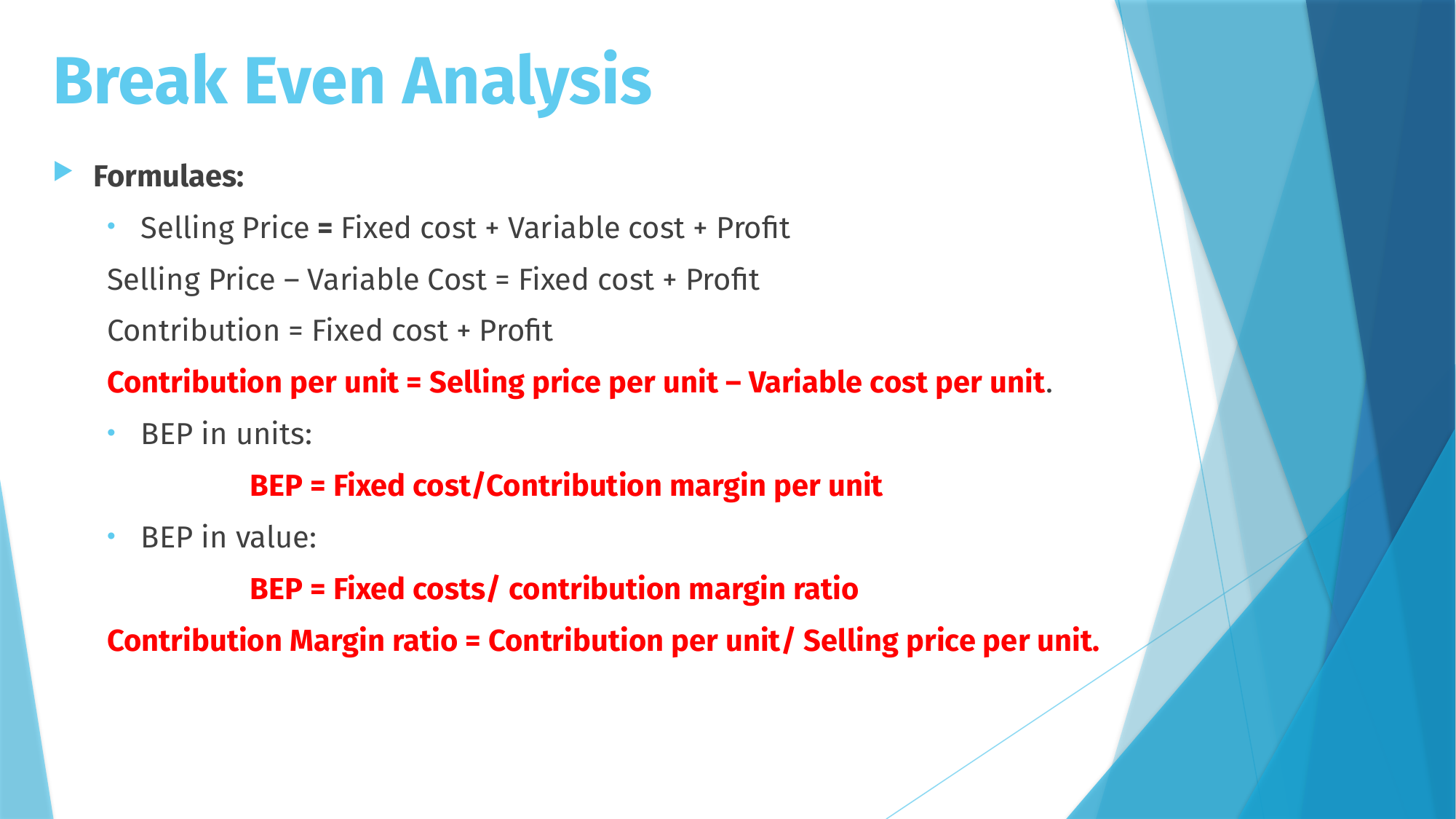

# Break Even Analysis
Formulaes:
Selling Price = Fixed cost + Variable cost + Profit
Selling Price – Variable Cost = Fixed cost + Profit
Contribution = Fixed cost + Profit
Contribution per unit = Selling price per unit – Variable cost per unit.
BEP in units:
		BEP = Fixed cost/Contribution margin per unit
BEP in value:
		BEP = Fixed costs/ contribution margin ratio
Contribution Margin ratio = Contribution per unit/ Selling price per unit.